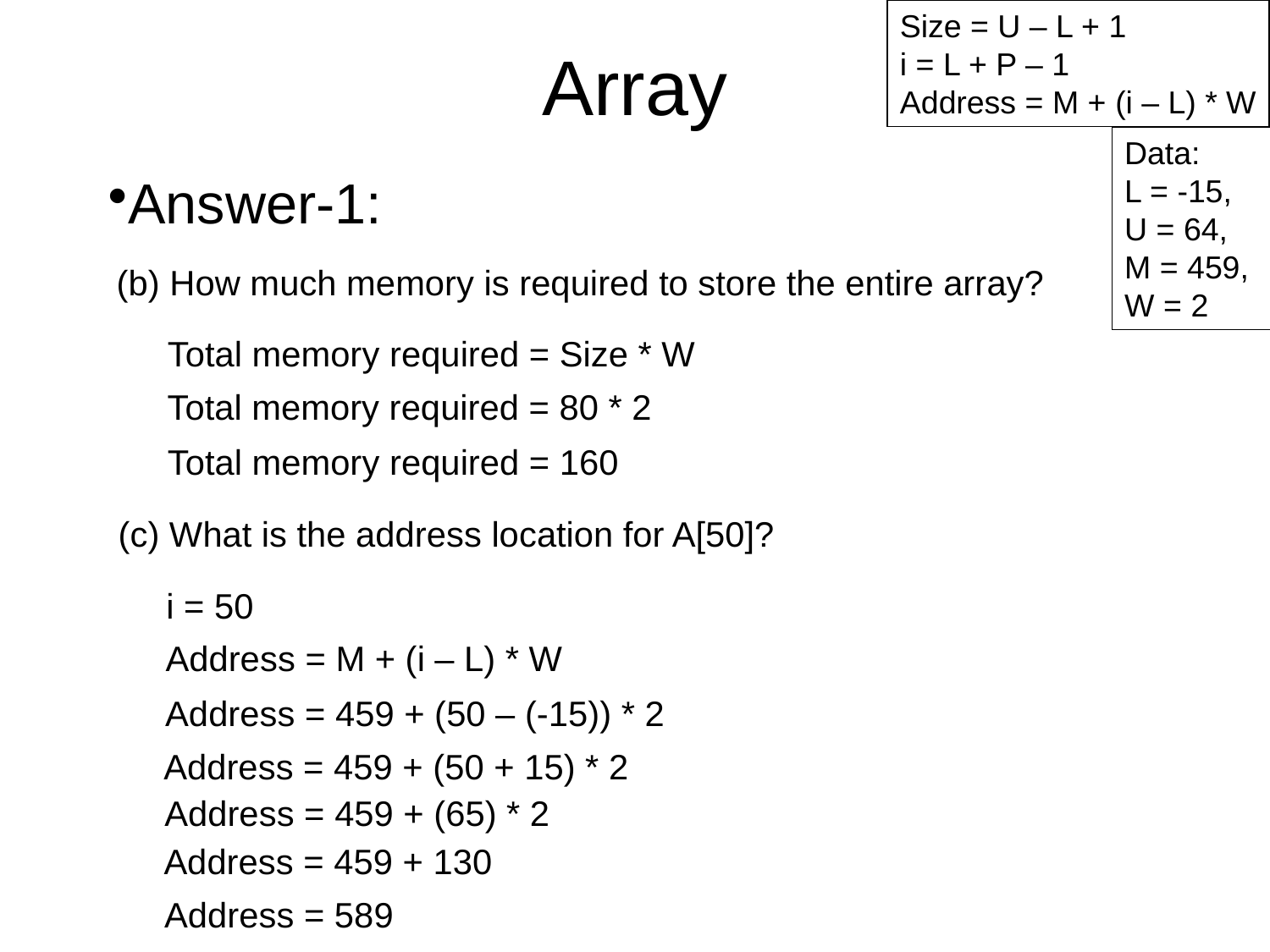

Size = U – L + 1
i = L + P – 1
Address = M + (i – L) * W
# Array
Data:
L = -15,
U = 64,
M = 459,
W = 2
Answer-1:
(b) How much memory is required to store the entire array?
Total memory required = Size * W
Total memory required = 80 * 2
Total memory required = 160
(c) What is the address location for A[50]?
i = 50
Address = M + (i – L) * W
Address = 459 + (50 – (-15)) * 2
Address = 459 + (50 + 15) * 2
Address = 459 + (65) * 2
Address = 459 + 130
Address = 589